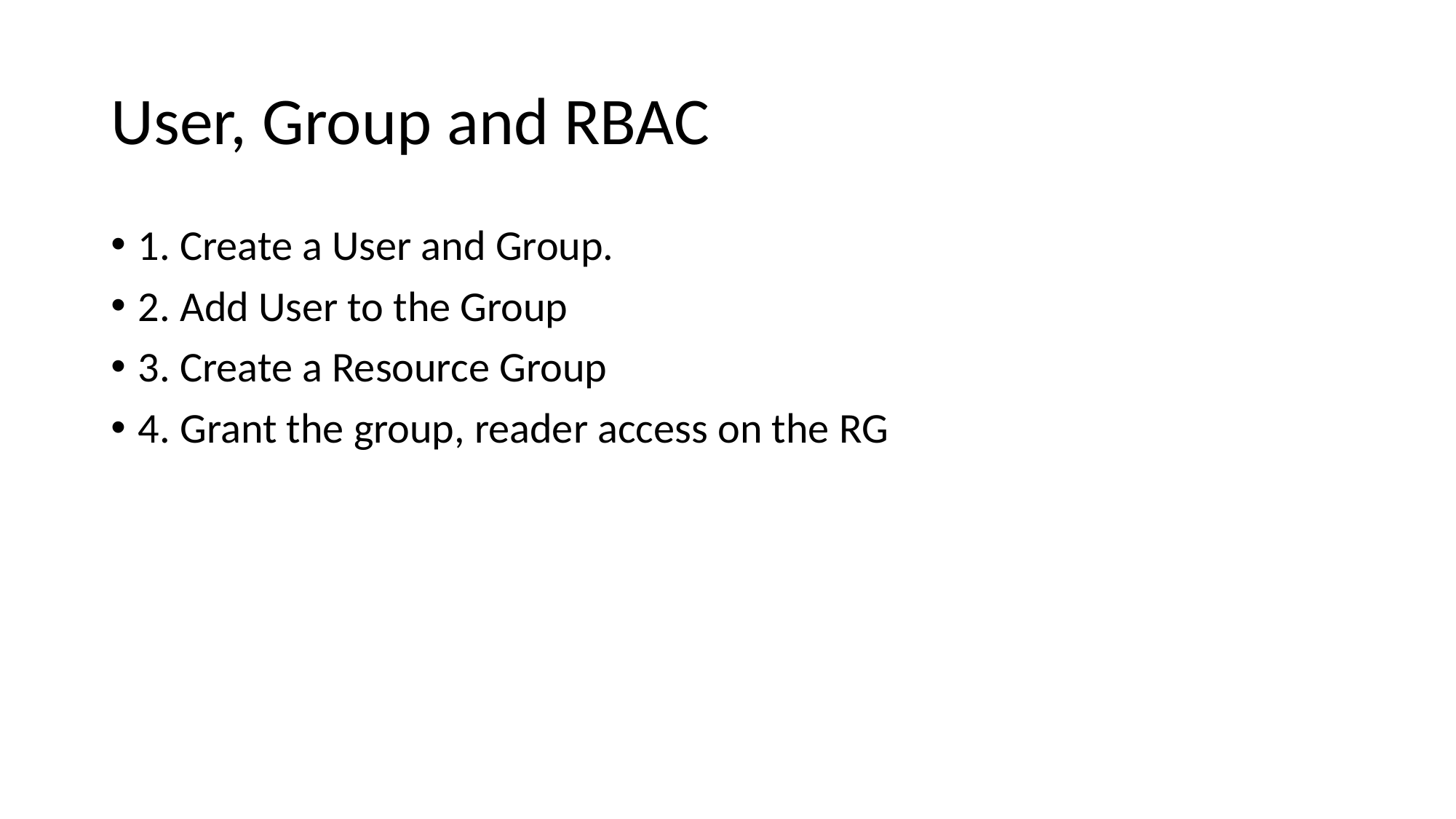

# User, Group and RBAC
1. Create a User and Group.
2. Add User to the Group
3. Create a Resource Group
4. Grant the group, reader access on the RG